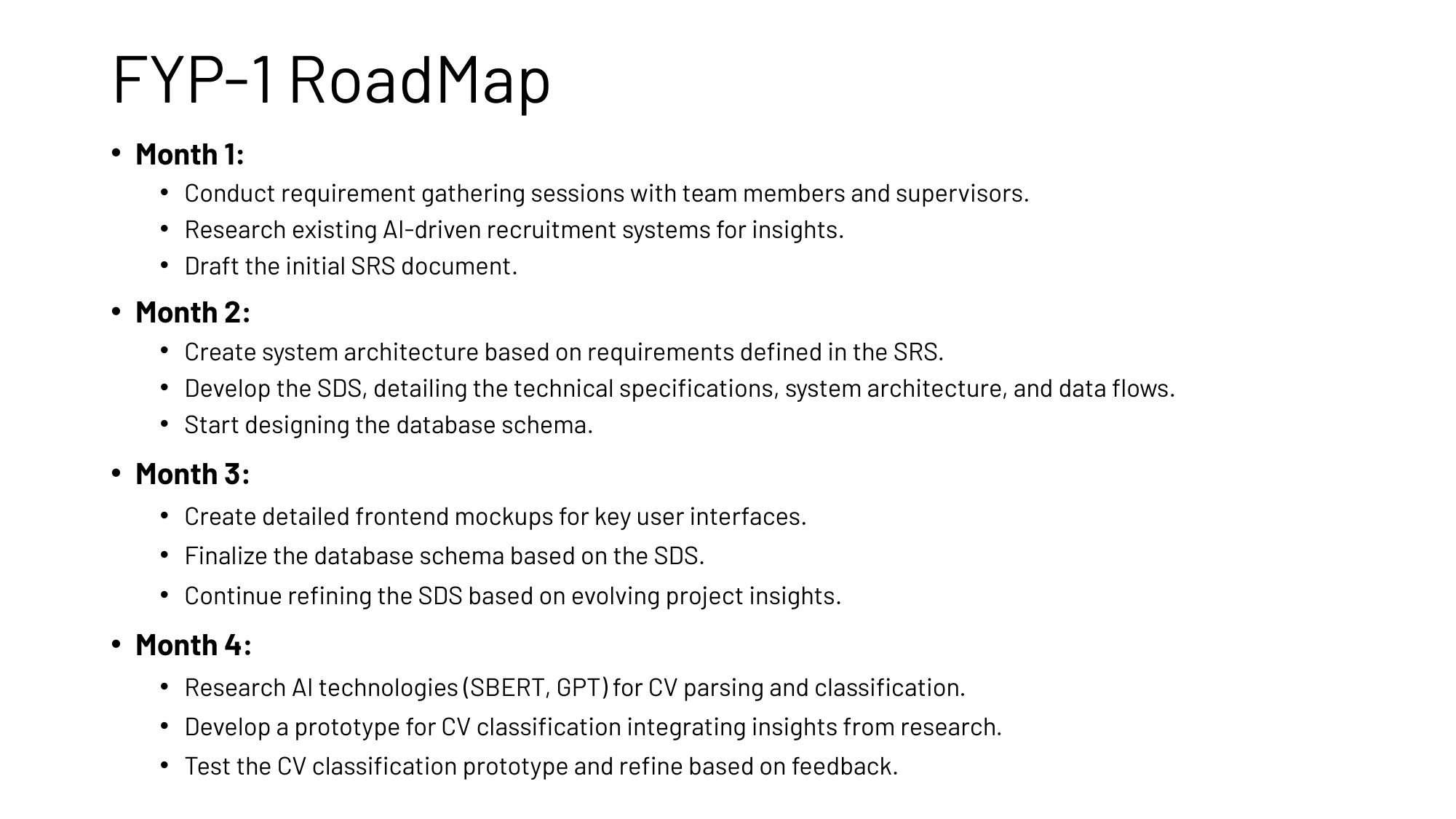

# FYP-1 RoadMap
Month 1:
Conduct requirement gathering sessions with team members and supervisors.
Research existing AI-driven recruitment systems for insights.
Draft the initial SRS document.
Month 2:
Create system architecture based on requirements defined in the SRS.
Develop the SDS, detailing the technical specifications, system architecture, and data flows.
Start designing the database schema.
Month 3:
Create detailed frontend mockups for key user interfaces.
Finalize the database schema based on the SDS.
Continue refining the SDS based on evolving project insights.
Month 4:
Research AI technologies (SBERT, GPT) for CV parsing and classification.
Develop a prototype for CV classification integrating insights from research.
Test the CV classification prototype and refine based on feedback.